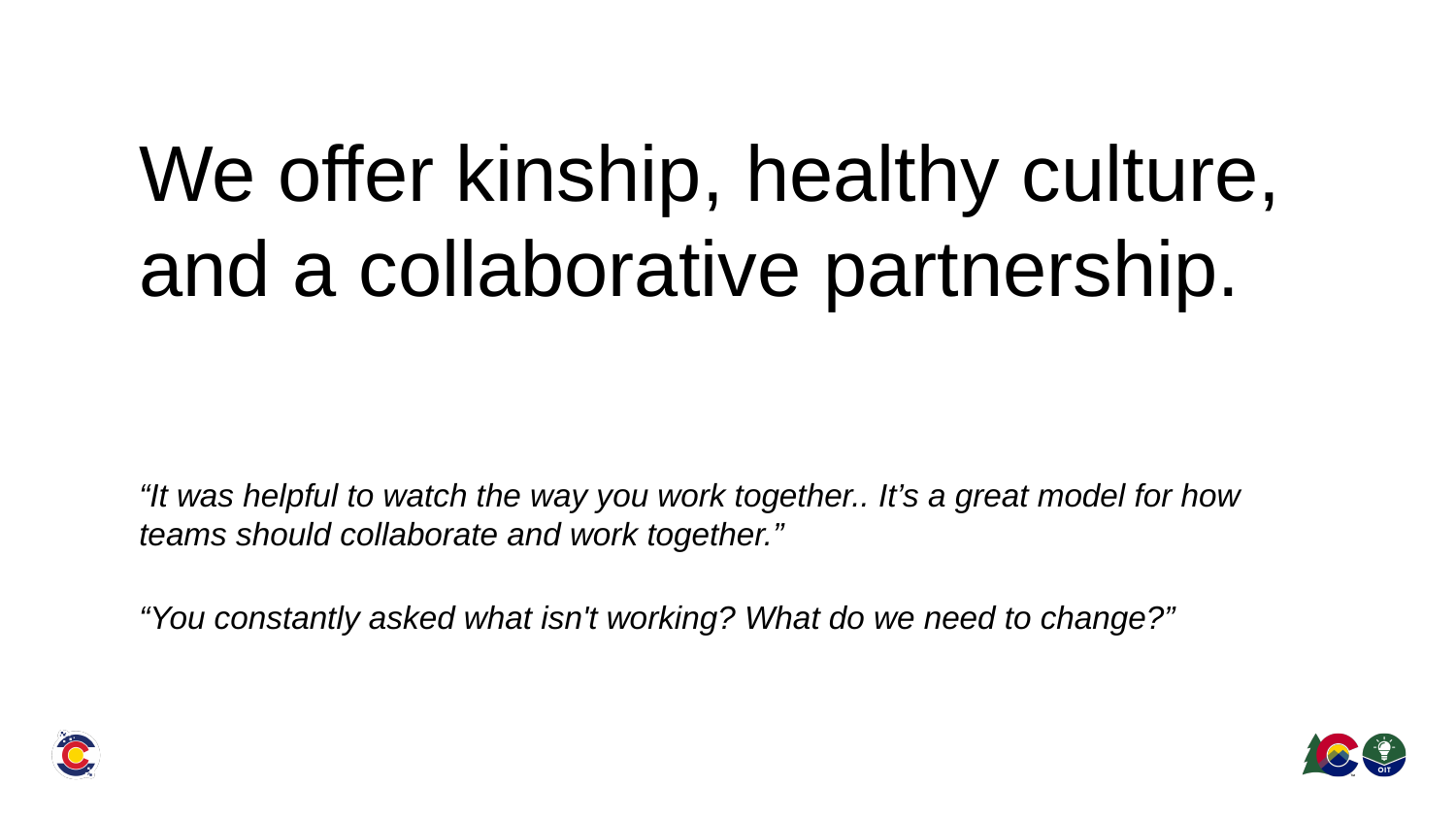

We offer kinship, healthy culture, and a collaborative partnership.
“It was helpful to watch the way you work together.. It’s a great model for how teams should collaborate and work together.”

“You constantly asked what isn't working? What do we need to change?”